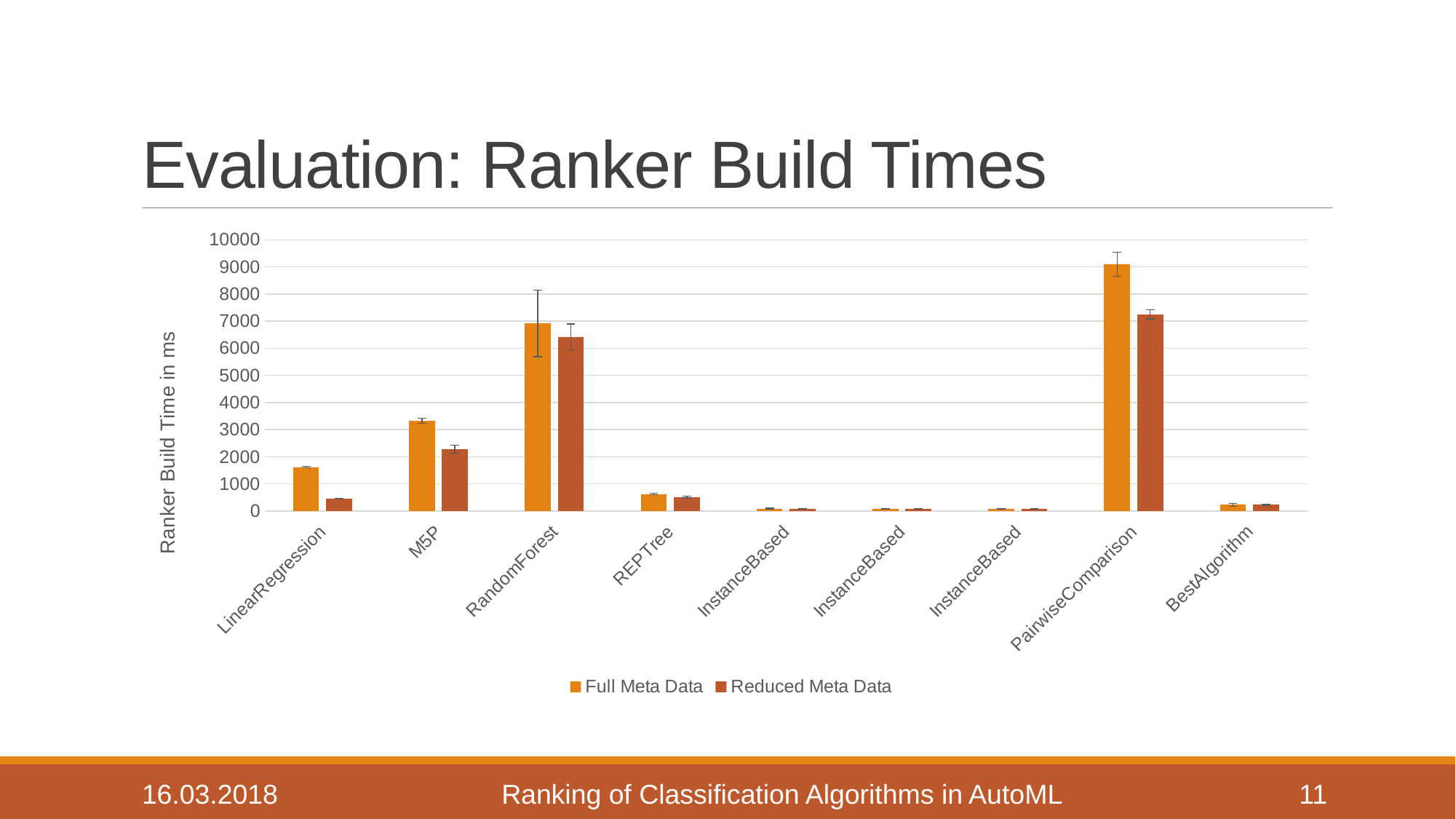

# Evaluation: Ranker Build Times

### Chart

| Category | Full Meta Data | Reduced Meta Data |
|---|---|---|
| LinearRegression | 1621.0 | 446.0 |
| M5P | 3329.0 | 2282.0 |
| RandomForest | 6917.0 | 6419.0 |
| REPTree | 626.0 | 509.0 |
| InstanceBased | 82.0 | 77.0 |
| InstanceBased | 84.0 | 79.0 |
| InstanceBased | 82.0 | 77.0 |
| PairwiseComparison | 9096.0 | 7253.0 |
| BestAlgorithm | 227.0 | 232.0 |
16.03.2018
Ranking of Classification Algorithms in AutoML
11